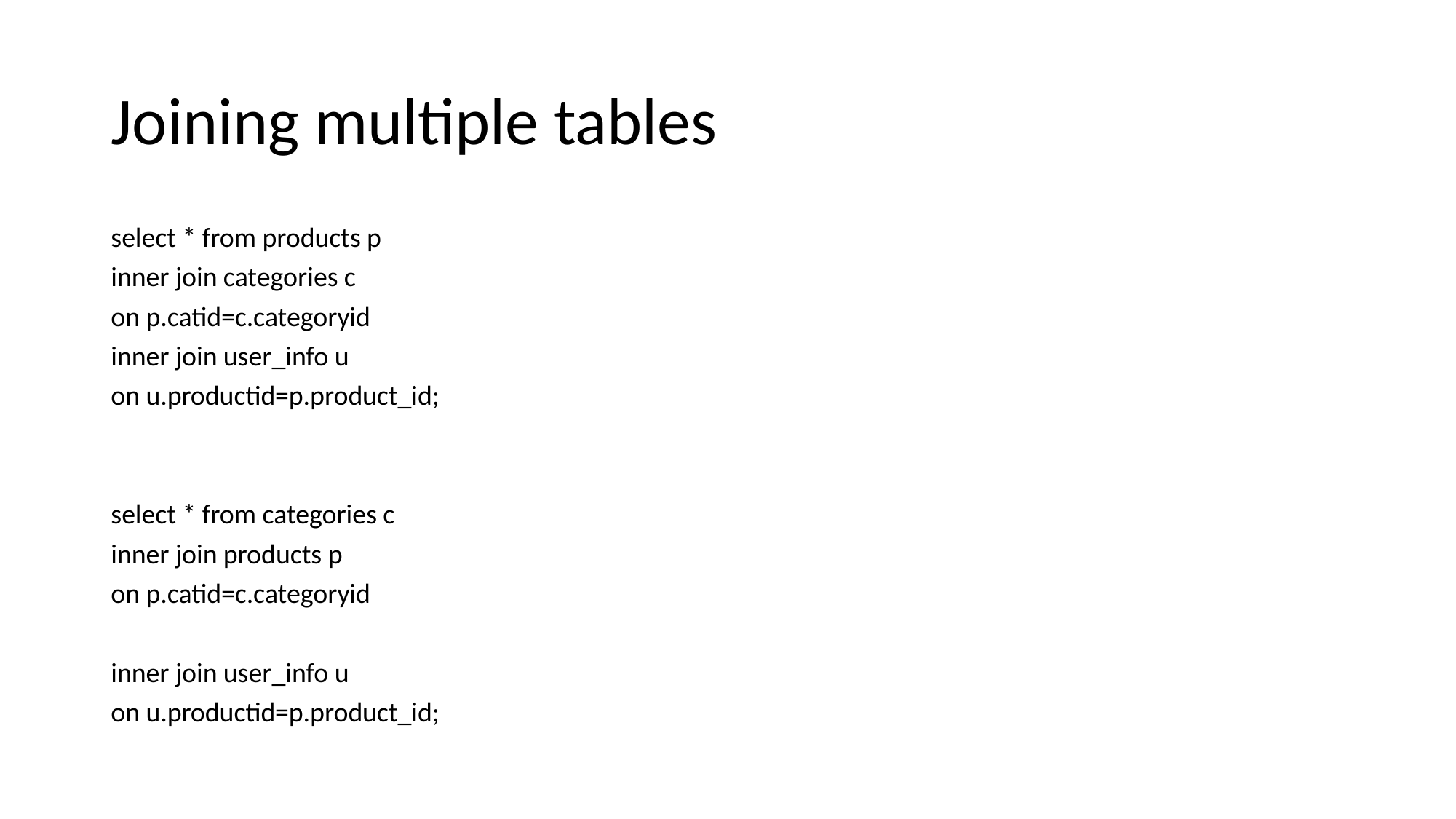

# Joining multiple tables
select * from products p
inner join categories c
on p.catid=c.categoryid
inner join user_info u
on u.productid=p.product_id;

select * from categories c
inner join products p
on p.catid=c.categoryid

inner join user_info u
on u.productid=p.product_id;